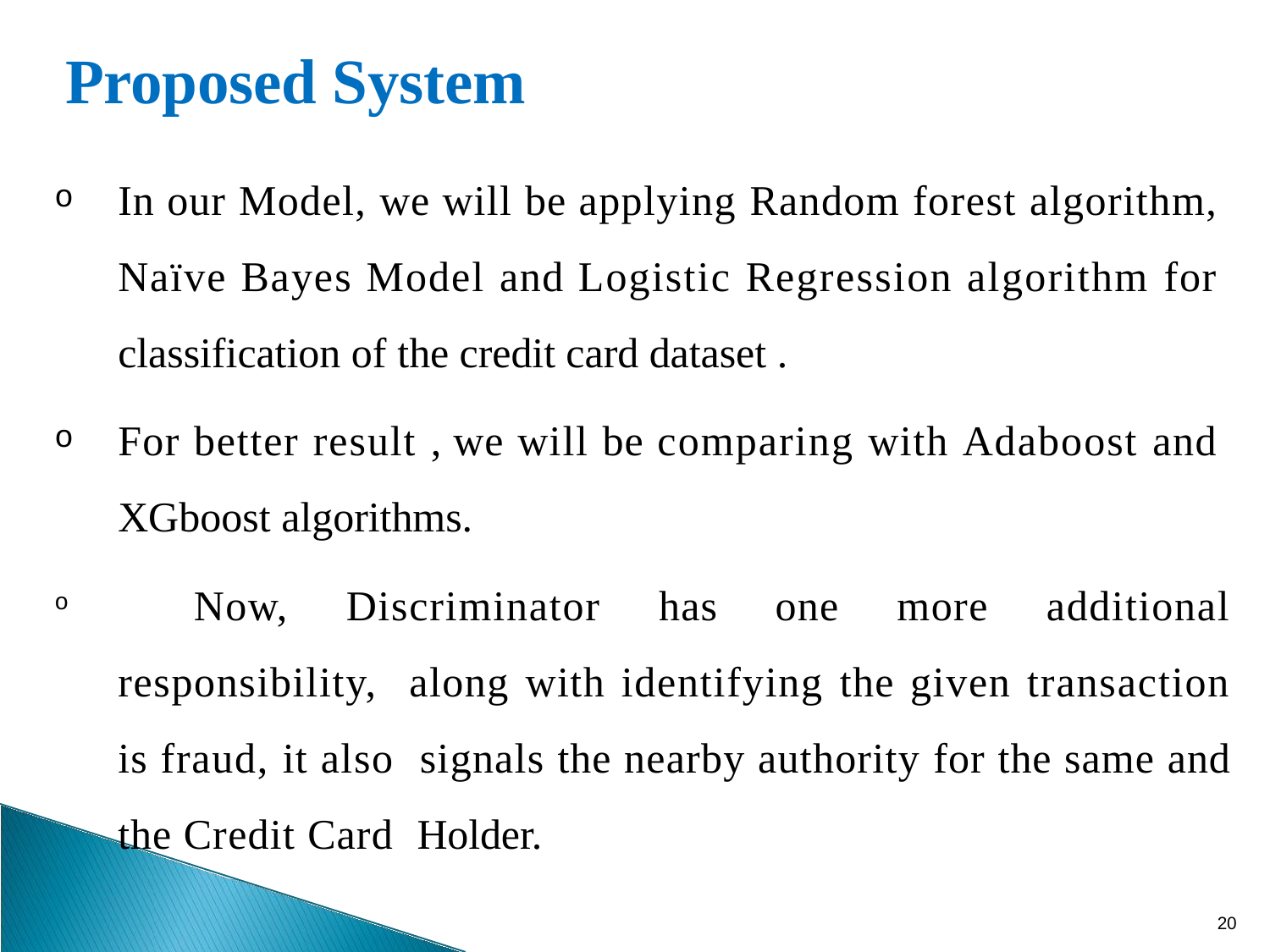

# Proposed System
In our Model, we will be applying Random forest algorithm,  Naïve Bayes Model and Logistic Regression algorithm for  classification of the credit card dataset .
For better result , we will be comparing with Adaboost and  XGboost algorithms.
	Now, Discriminator has one more additional responsibility,  along with identifying the given transaction is fraud, it also  signals the nearby authority for the same and the Credit Card  Holder.
20